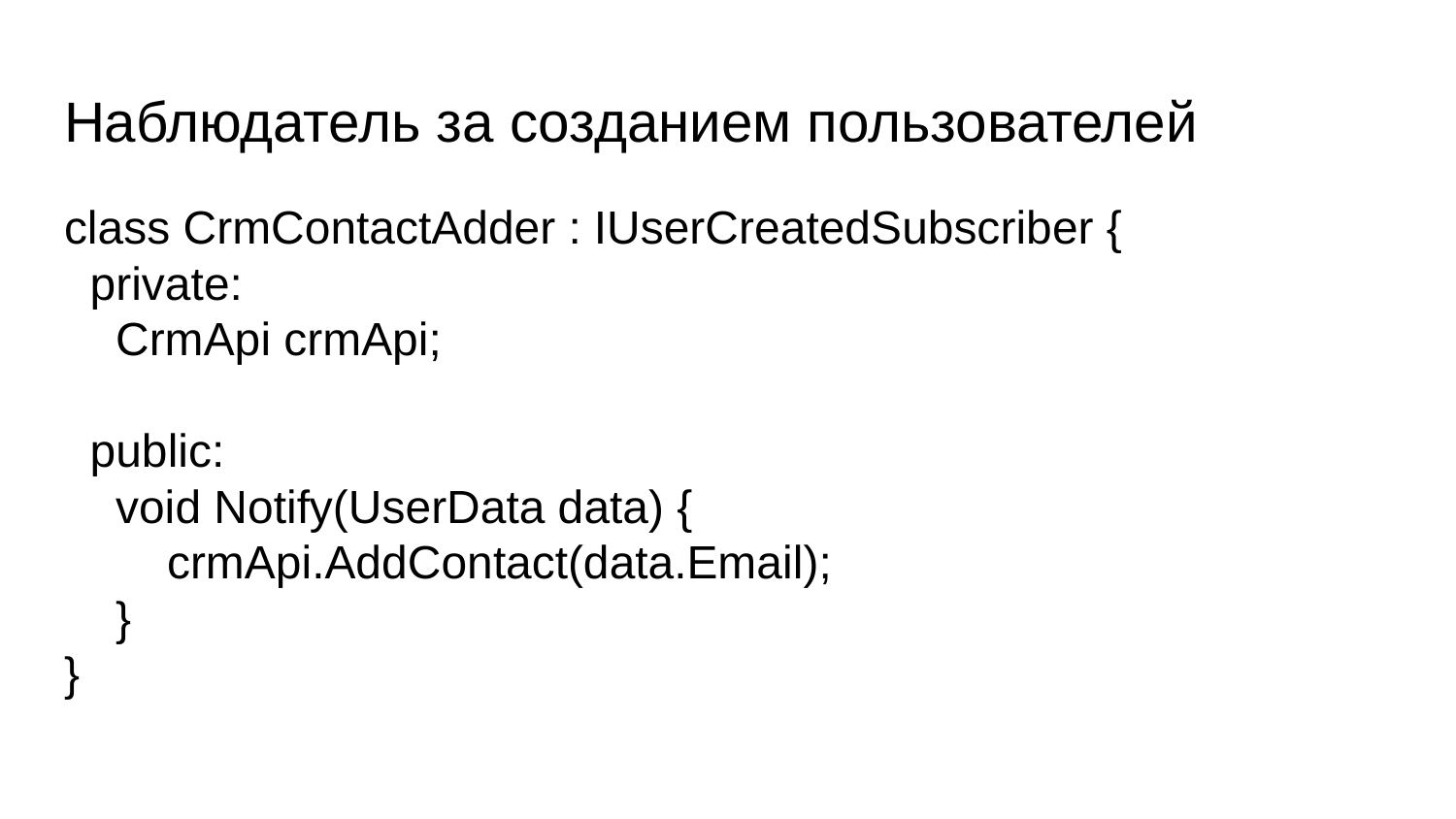

# Наблюдатель за созданием пользователей
class CrmContactAdder : IUserCreatedSubscriber {
  private:
    CrmApi crmApi;

  public:
    void Notify(UserData data) {
        crmApi.AddContact(data.Email);
    }
}